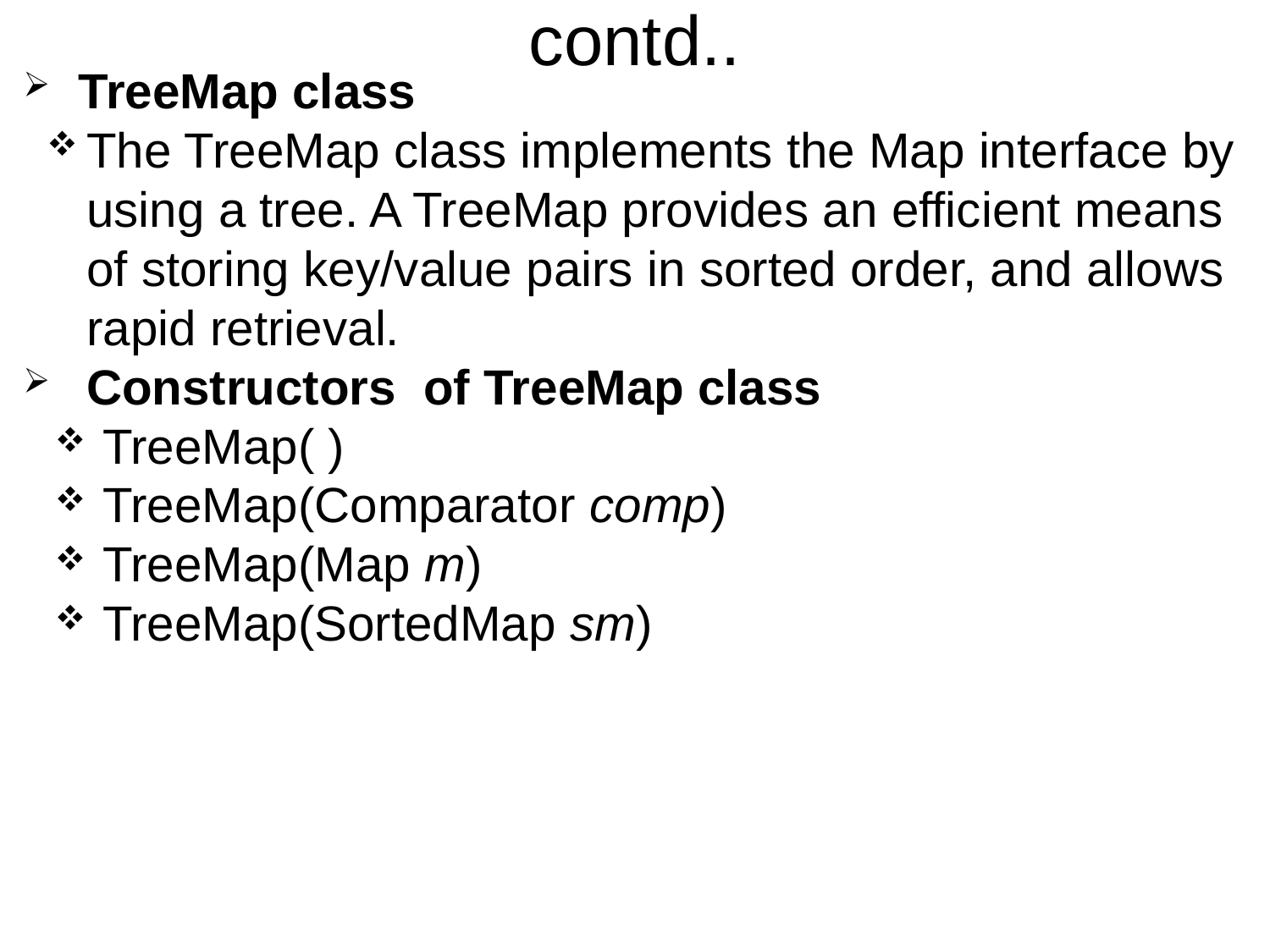

contd..
TreeMap class
The TreeMap class implements the Map interface by using a tree. A TreeMap provides an efficient means of storing key/value pairs in sorted order, and allows rapid retrieval.
Constructors  of TreeMap class
TreeMap( )
TreeMap(Comparator comp)
TreeMap(Map m)
TreeMap(SortedMap sm)